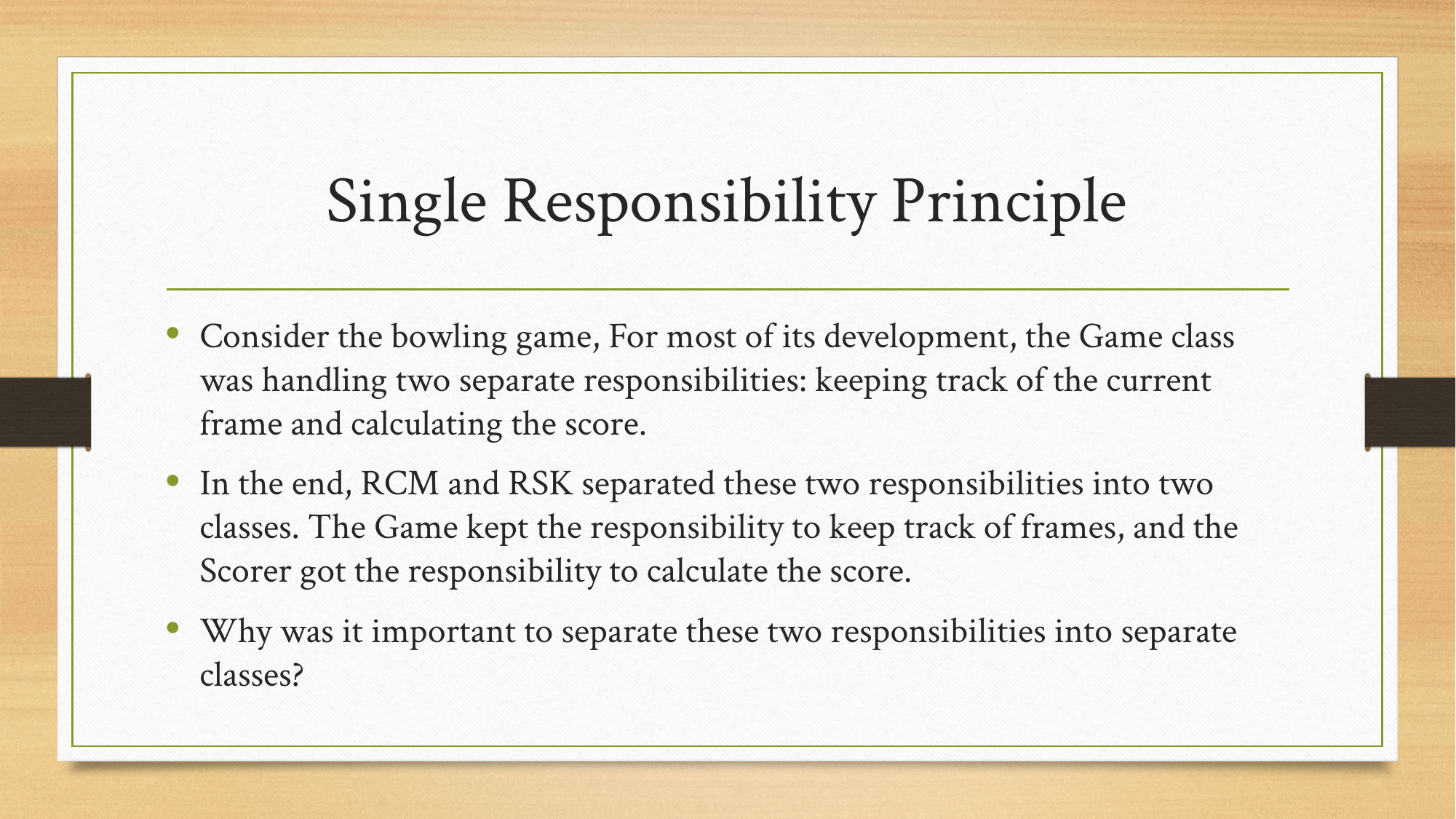

# Single Responsibility Principle
Consider the bowling game, For most of its development, the Game class was handling two separate responsibilities: keeping track of the current frame and calculating the score.
In the end, RCM and RSK separated these two responsibilities into two classes. The Game kept the responsibility to keep track of frames, and the Scorer got the responsibility to calculate the score.
Why was it important to separate these two responsibilities into separate classes?